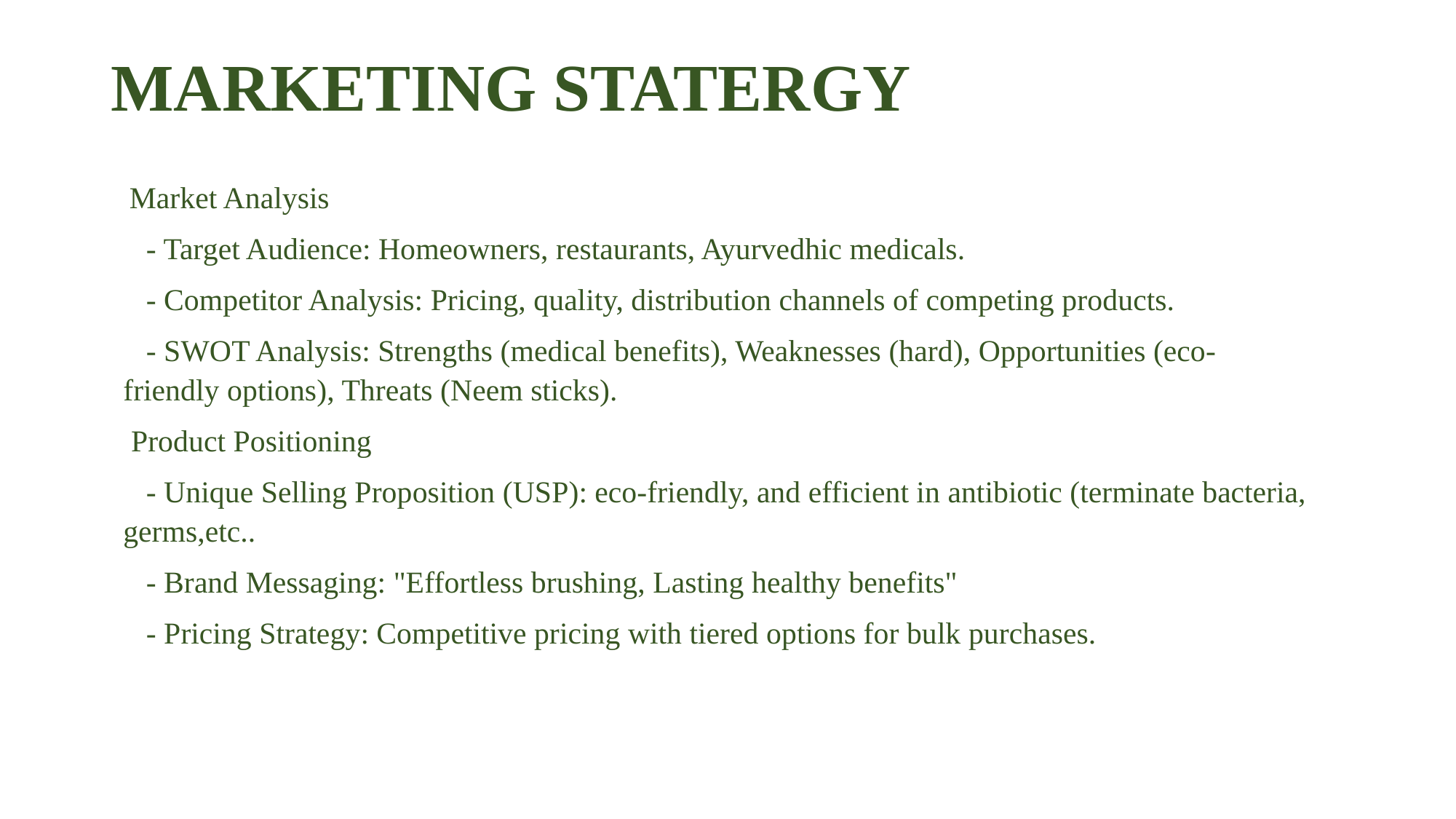

# MARKETING STATERGY
 Market Analysis
   - Target Audience: Homeowners, restaurants, Ayurvedhic medicals.
   - Competitor Analysis: Pricing, quality, distribution channels of competing products.
   - SWOT Analysis: Strengths (medical benefits), Weaknesses (hard), Opportunities (eco-	friendly options), Threats (Neem sticks).
 Product Positioning
   - Unique Selling Proposition (USP): eco-friendly, and efficient in antibiotic (terminate bacteria, germs,etc..
   - Brand Messaging: "Effortless brushing, Lasting healthy benefits"
   - Pricing Strategy: Competitive pricing with tiered options for bulk purchases.